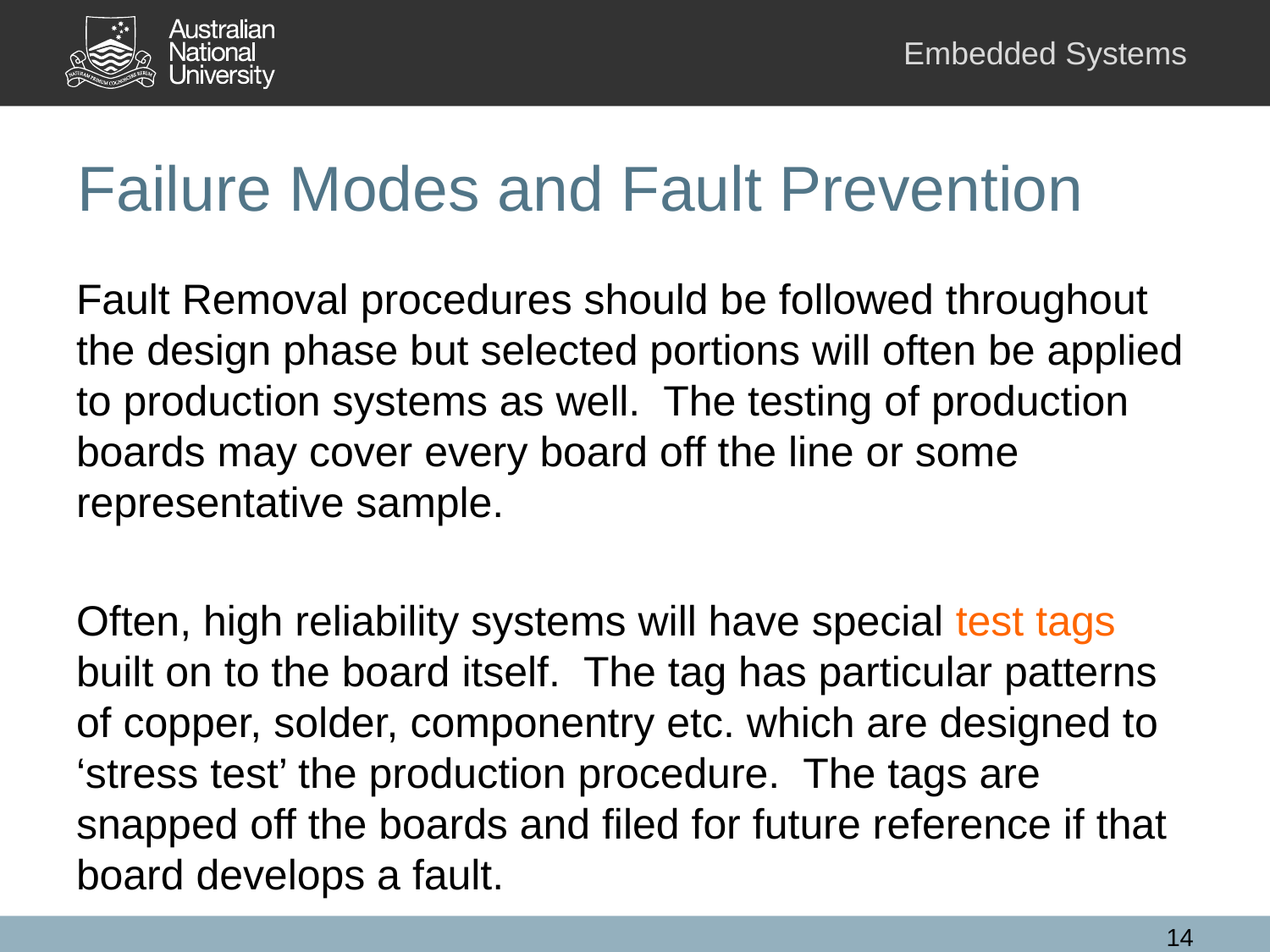

# Failure Modes and Fault Prevention
Fault Removal procedures should be followed throughout the design phase but selected portions will often be applied to production systems as well.  The testing of production boards may cover every board off the line or some representative sample.

Often, high reliability systems will have special test tags built on to the board itself.  The tag has particular patterns of copper, solder, componentry etc. which are designed to ‘stress test’ the production procedure.  The tags are snapped off the boards and filed for future reference if that board develops a fault.

14